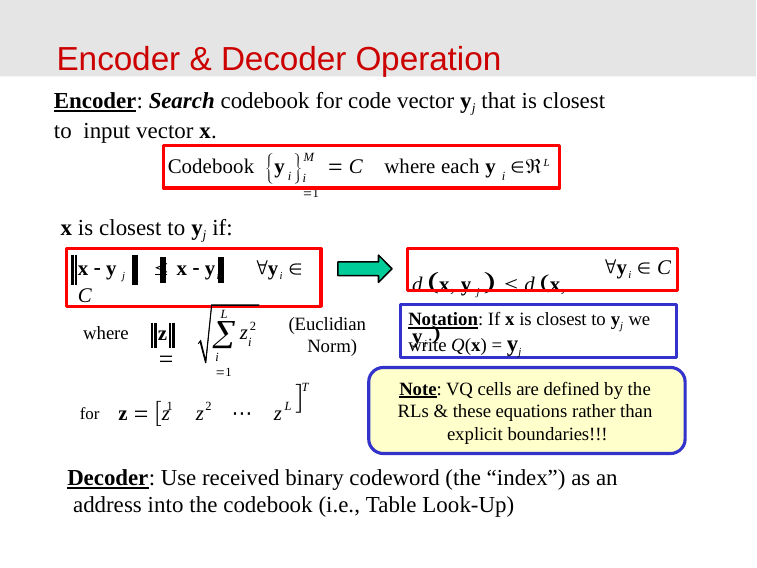

# Encoder & Decoder Operation
Encoder: Search codebook for code vector yj that is closest to  input vector x.

{	}
M
Codebook	y
= C	where each y	∈ℜL
i
i
i =1
x is closest to yj if:
d (x, y j ) ≤ d (x, yi )

x − y j	≤	x − yi	∀yi  ∈ C
∀yi  ∈ C

Notation: If x is closest to yj we  write Q(x) = yj

L
(Euclidian  Norm)
∑
2
z	=
z
where

i
i =1

for	z = [z	z	⋯	z
Note: VQ cells are defined by the  RLs & these equations rather than  explicit boundaries!!!
]
T
L
1
2
Decoder: Use received binary codeword (the “index”) as an  address into the codebook (i.e., Table Look-Up)